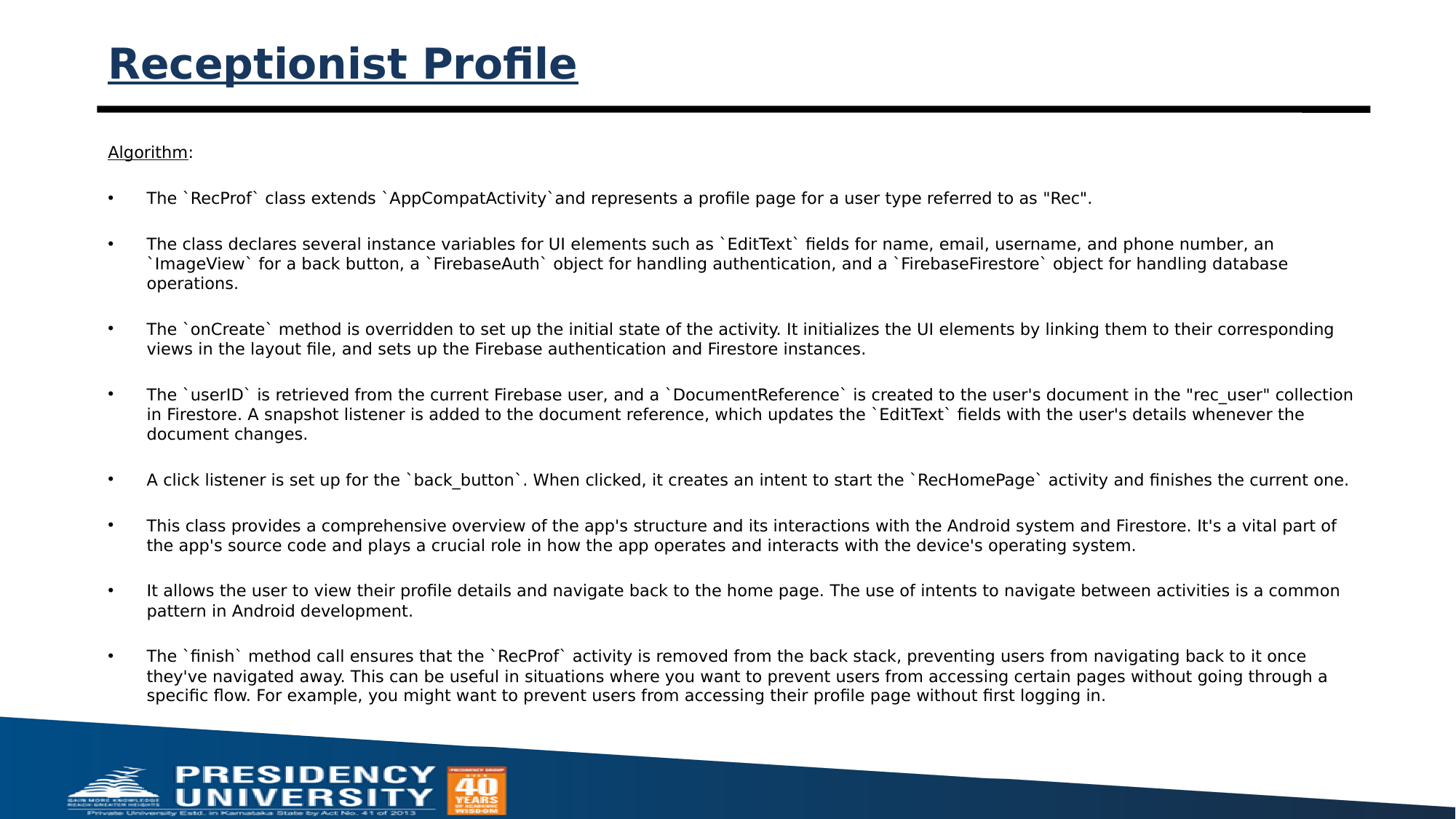

# Receptionist Profile
Algorithm:

The `RecProf` class extends `AppCompatActivity`and represents a profile page for a user type referred to as "Rec".

The class declares several instance variables for UI elements such as `EditText` fields for name, email, username, and phone number, an `ImageView` for a back button, a `FirebaseAuth` object for handling authentication, and a `FirebaseFirestore` object for handling database operations.

The `onCreate` method is overridden to set up the initial state of the activity. It initializes the UI elements by linking them to their corresponding views in the layout file, and sets up the Firebase authentication and Firestore instances.

The `userID` is retrieved from the current Firebase user, and a `DocumentReference` is created to the user's document in the "rec_user" collection in Firestore. A snapshot listener is added to the document reference, which updates the `EditText` fields with the user's details whenever the document changes.

A click listener is set up for the `back_button`. When clicked, it creates an intent to start the `RecHomePage` activity and finishes the current one.

This class provides a comprehensive overview of the app's structure and its interactions with the Android system and Firestore. It's a vital part of the app's source code and plays a crucial role in how the app operates and interacts with the device's operating system.

It allows the user to view their profile details and navigate back to the home page. The use of intents to navigate between activities is a common pattern in Android development.

The `finish` method call ensures that the `RecProf` activity is removed from the back stack, preventing users from navigating back to it once they've navigated away. This can be useful in situations where you want to prevent users from accessing certain pages without going through a specific flow. For example, you might want to prevent users from accessing their profile page without first logging in.